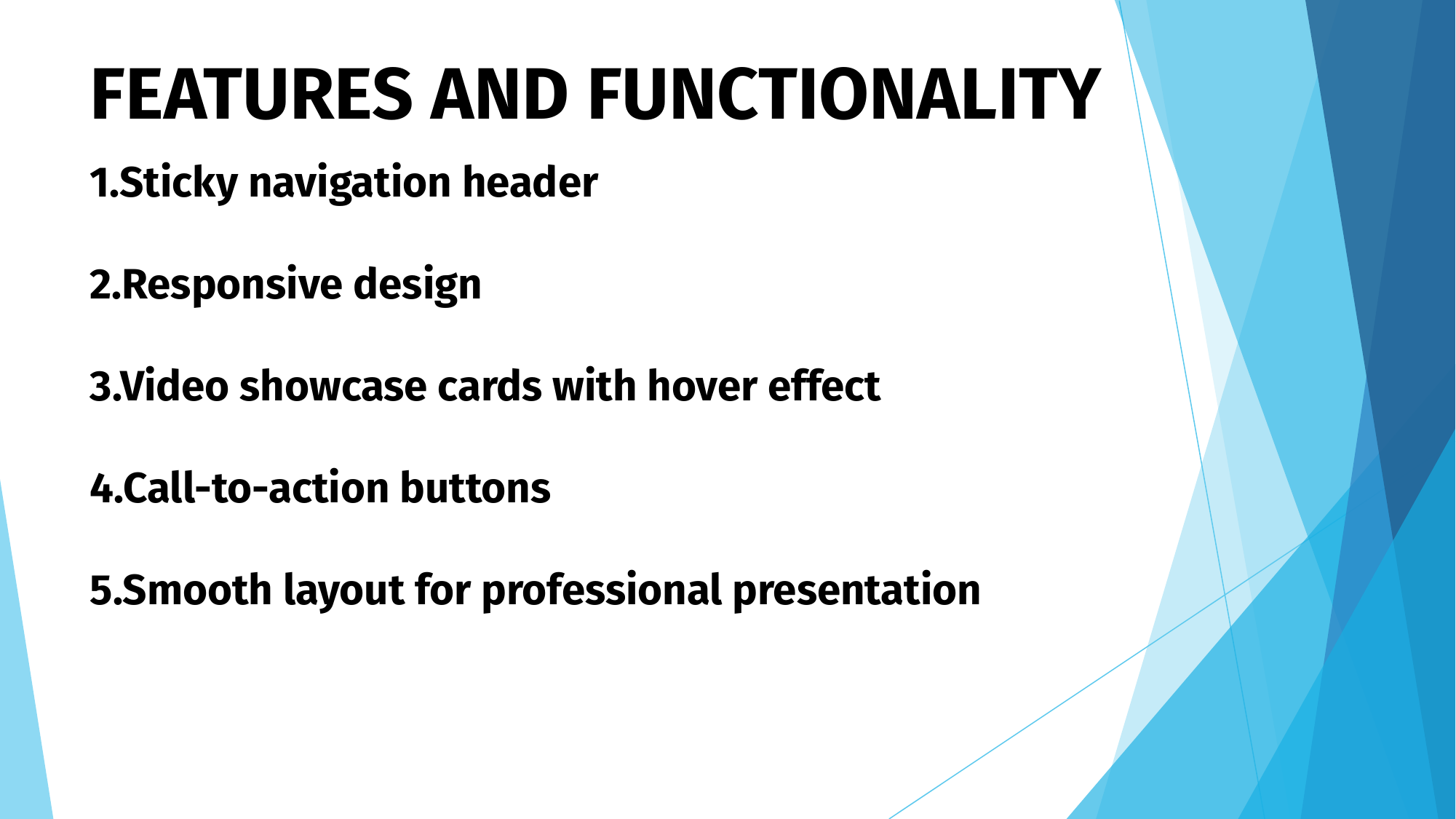

# FEATURES AND FUNCTIONALITY
1.Sticky navigation header

2.Responsive design

3.Video showcase cards with hover effect

4.Call-to-action buttons

5.Smooth layout for professional presentation